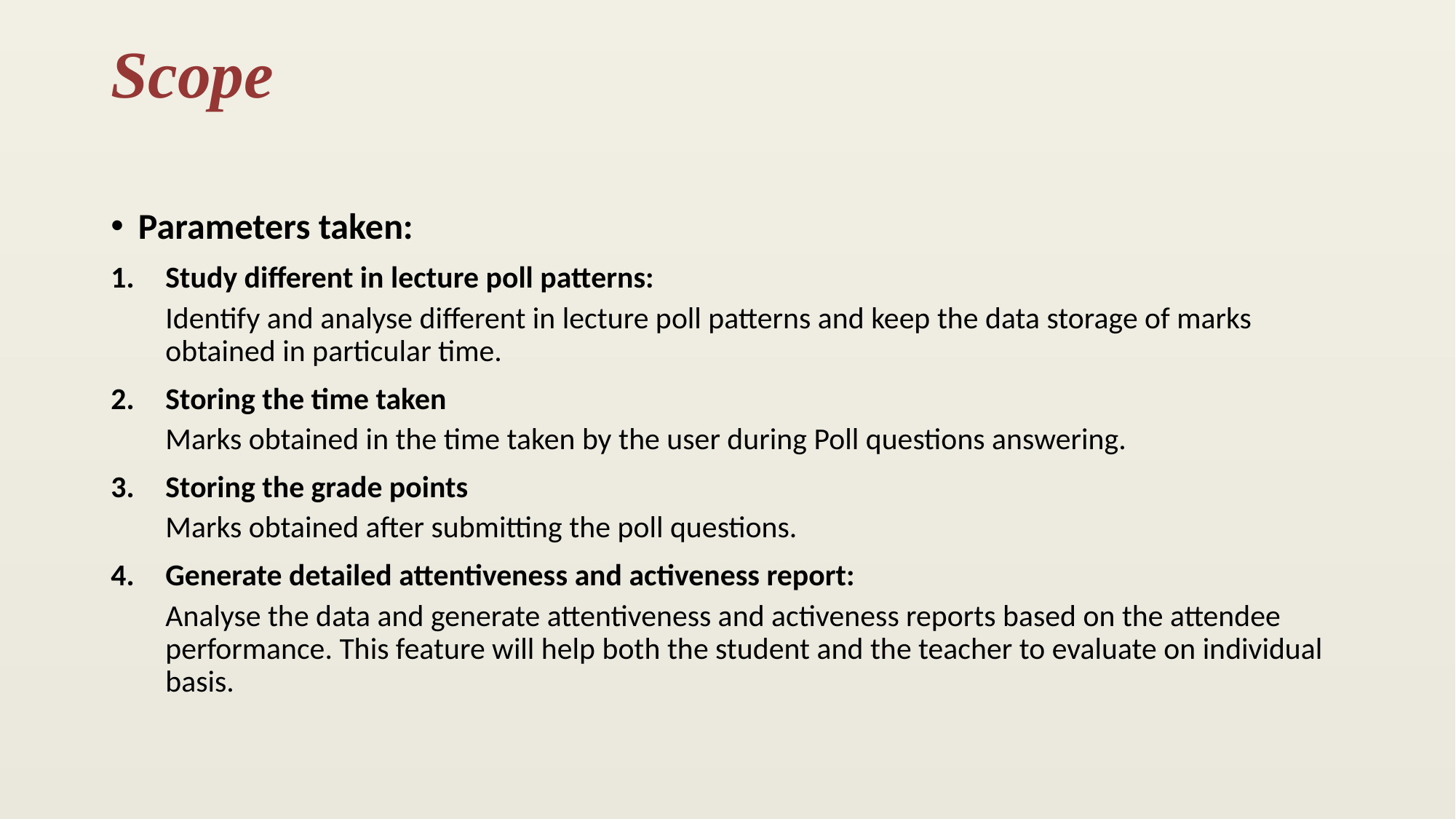

# Scope
Parameters taken:
Study different in lecture poll patterns:
Identify and analyse different in lecture poll patterns and keep the data storage of marks obtained in particular time.
Storing the time taken
Marks obtained in the time taken by the user during Poll questions answering.
Storing the grade points
Marks obtained after submitting the poll questions.
Generate detailed attentiveness and activeness report:
Analyse the data and generate attentiveness and activeness reports based on the attendee performance. This feature will help both the student and the teacher to evaluate on individual basis.